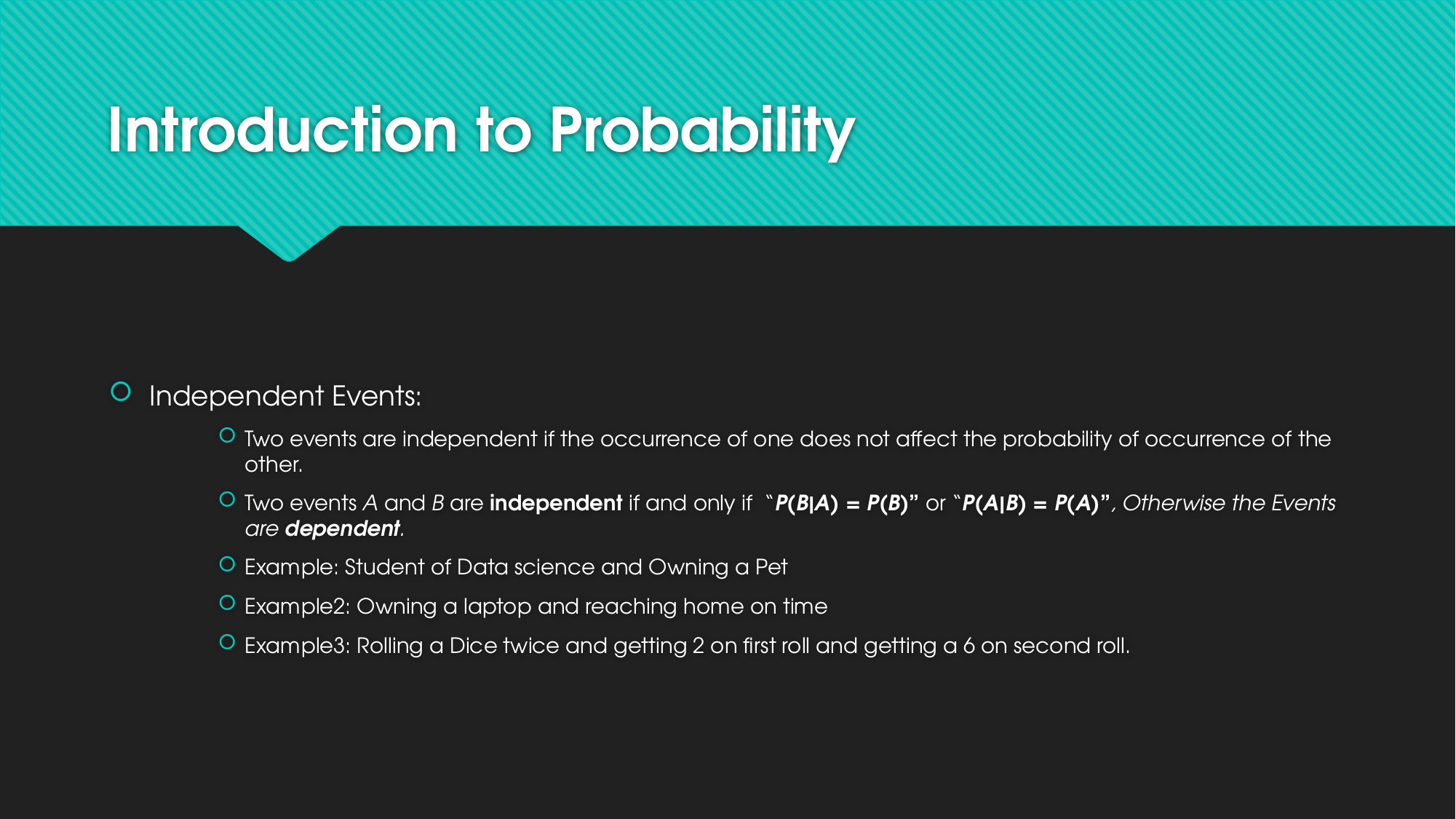

# Introduction to Probability
Independent Events:
Two events are independent if the occurrence of one does not affect the probability of occurrence of the other.
Two events A and B are independent if and only if  “P(B|A) = P(B)” or “P(A|B) = P(A)”, Otherwise the Events are dependent.
Example: Student of Data science and Owning a Pet
Example2: Owning a laptop and reaching home on time
Example3: Rolling a Dice twice and getting 2 on first roll and getting a 6 on second roll.